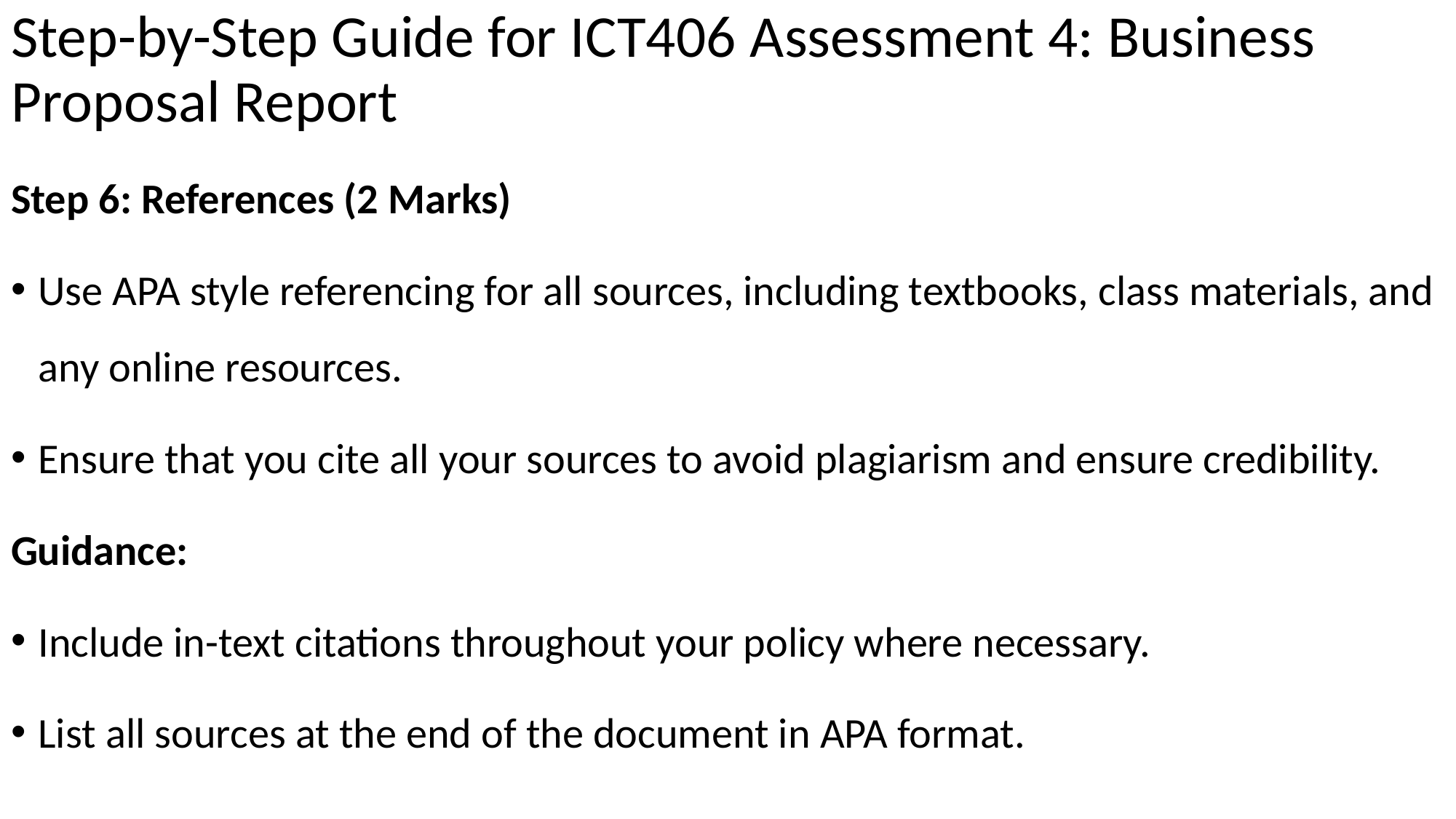

# Step-by-Step Guide for ICT406 Assessment 4: Business Proposal Report
Step 6: References (2 Marks)
Use APA style referencing for all sources, including textbooks, class materials, and any online resources.
Ensure that you cite all your sources to avoid plagiarism and ensure credibility.
Guidance:
Include in-text citations throughout your policy where necessary.
List all sources at the end of the document in APA format.